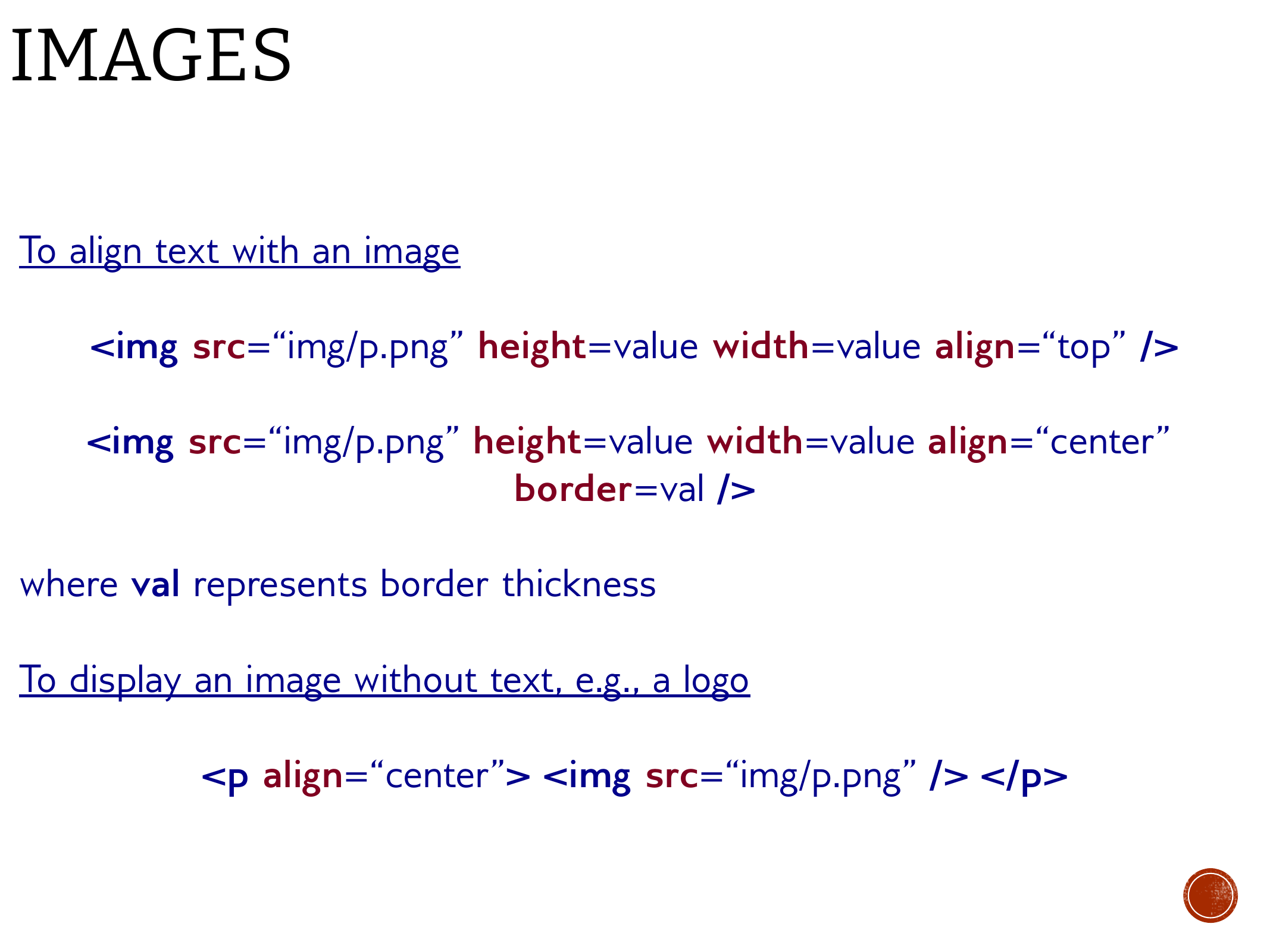

# Images
To align text with an image

<img src=“img/p.png” height=value width=value align=“top” />

<img src=“img/p.png” height=value width=value align=“center”
border=val />

where val represents border thickness

To display an image without text, e.g., a logo

<p align=“center”> <img src=“img/p.png” /> </p>